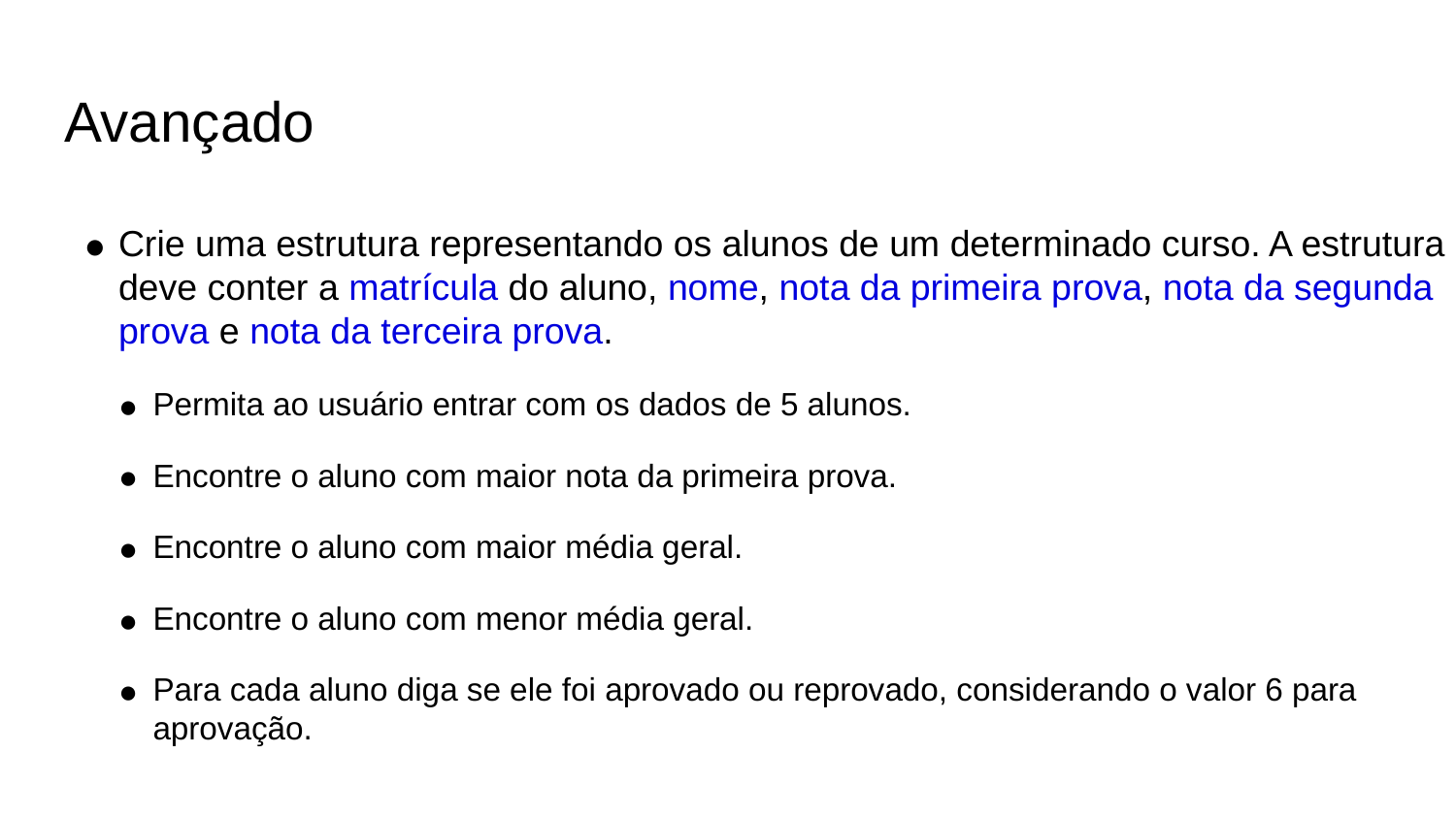

Avançado
Crie uma estrutura representando os alunos de um determinado curso. A estrutura deve conter a matrícula do aluno, nome, nota da primeira prova, nota da segunda prova e nota da terceira prova.
Permita ao usuário entrar com os dados de 5 alunos.
Encontre o aluno com maior nota da primeira prova.
Encontre o aluno com maior média geral.
Encontre o aluno com menor média geral.
Para cada aluno diga se ele foi aprovado ou reprovado, considerando o valor 6 para aprovação.